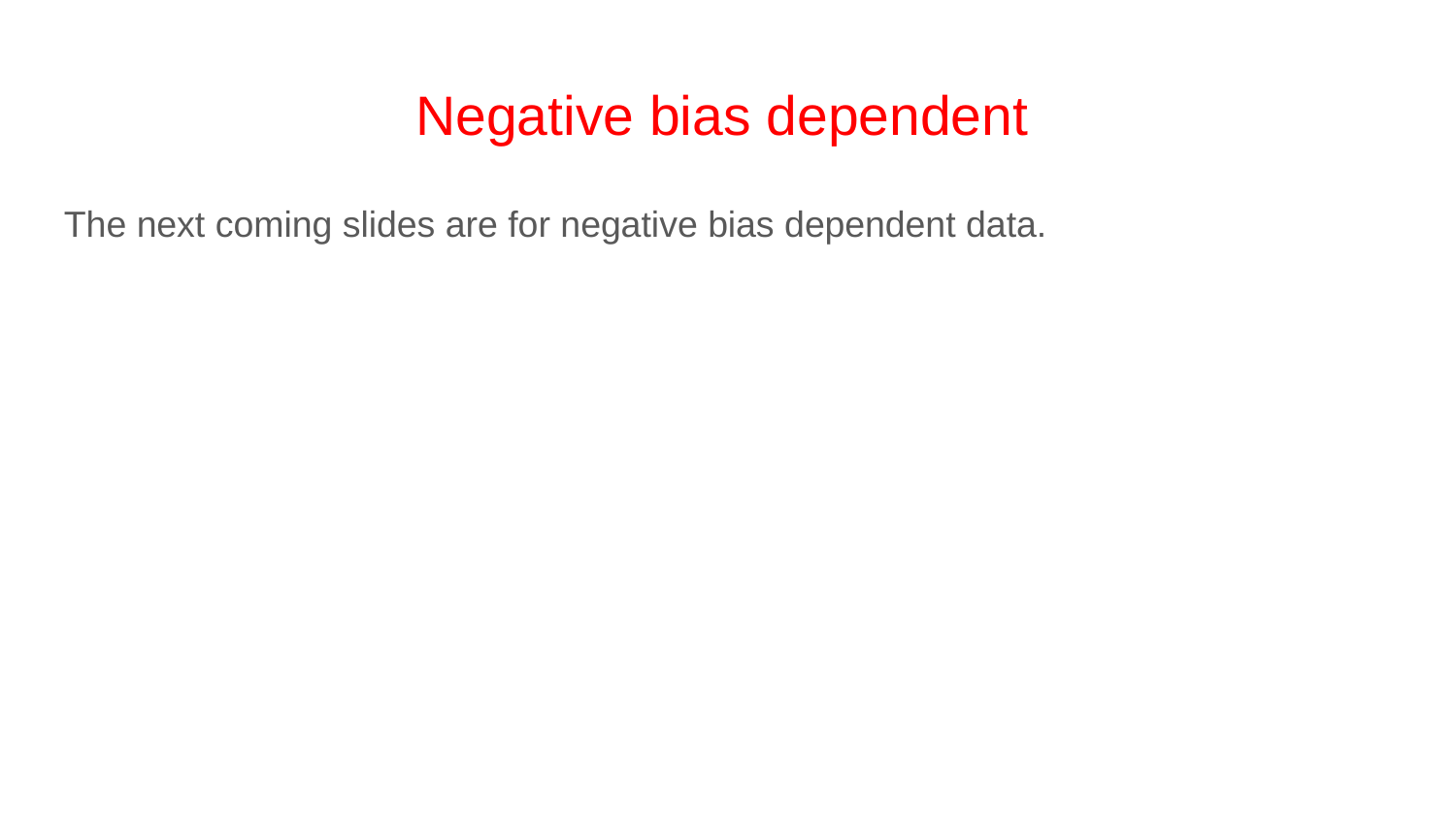

Negative bias dependent
The next coming slides are for negative bias dependent data.